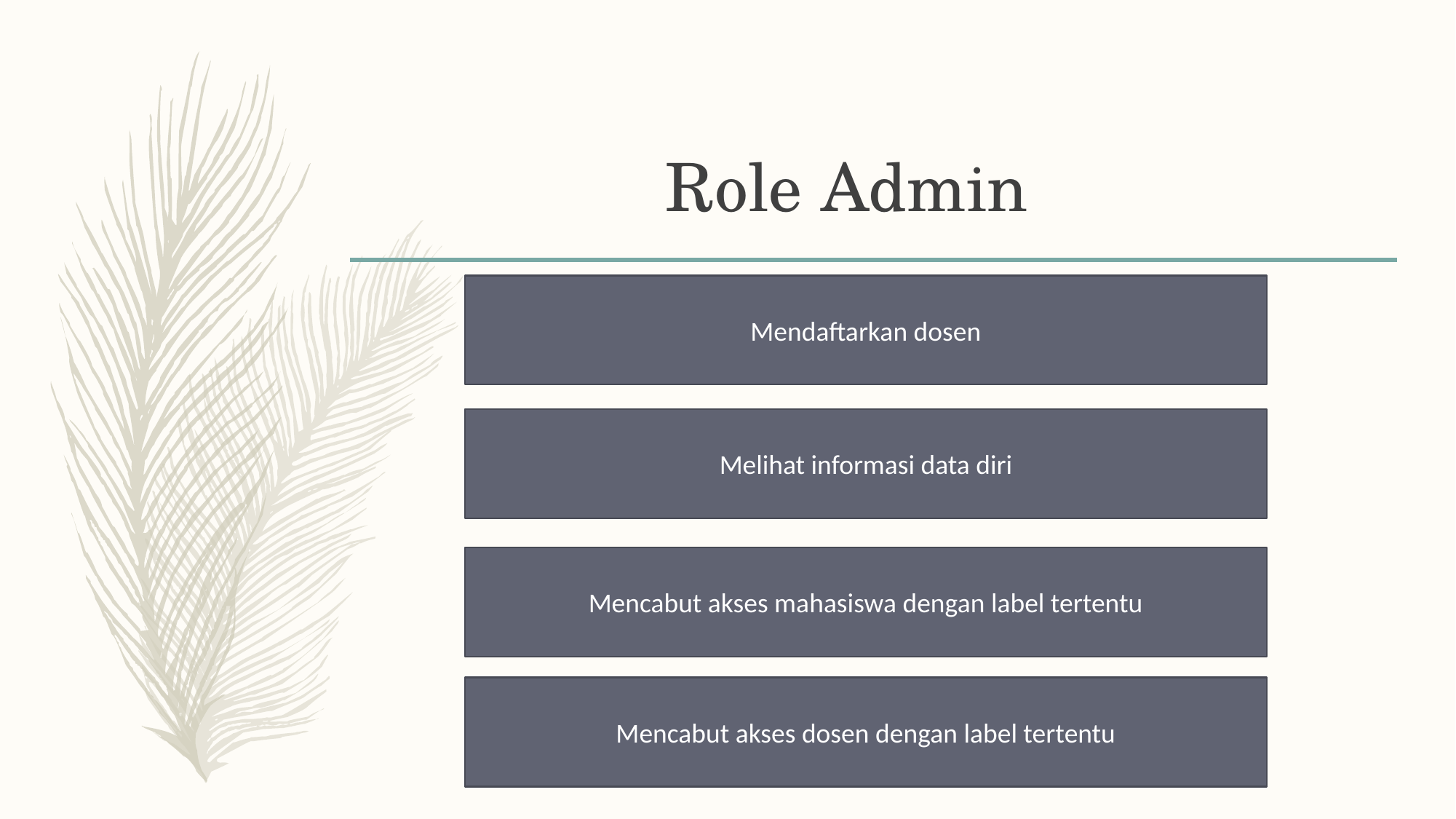

Role Admin
Mendaftarkan dosen
Melihat informasi data diri
Mencabut akses mahasiswa dengan label tertentu
Mencabut akses dosen dengan label tertentu